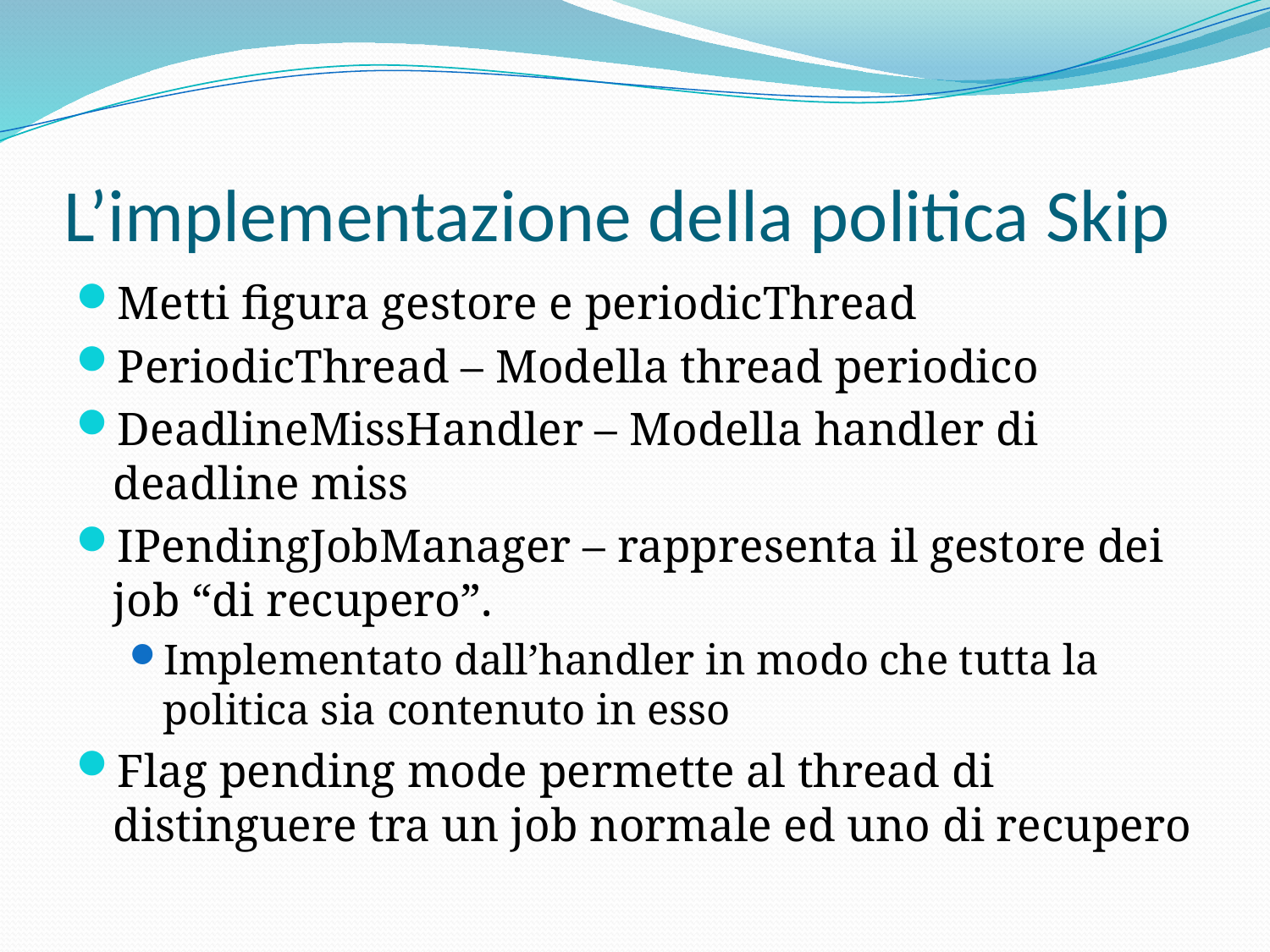

# L’implementazione della politica Skip
Metti figura gestore e periodicThread
PeriodicThread – Modella thread periodico
DeadlineMissHandler – Modella handler di deadline miss
IPendingJobManager – rappresenta il gestore dei job “di recupero”.
Implementato dall’handler in modo che tutta la politica sia contenuto in esso
Flag pending mode permette al thread di distinguere tra un job normale ed uno di recupero